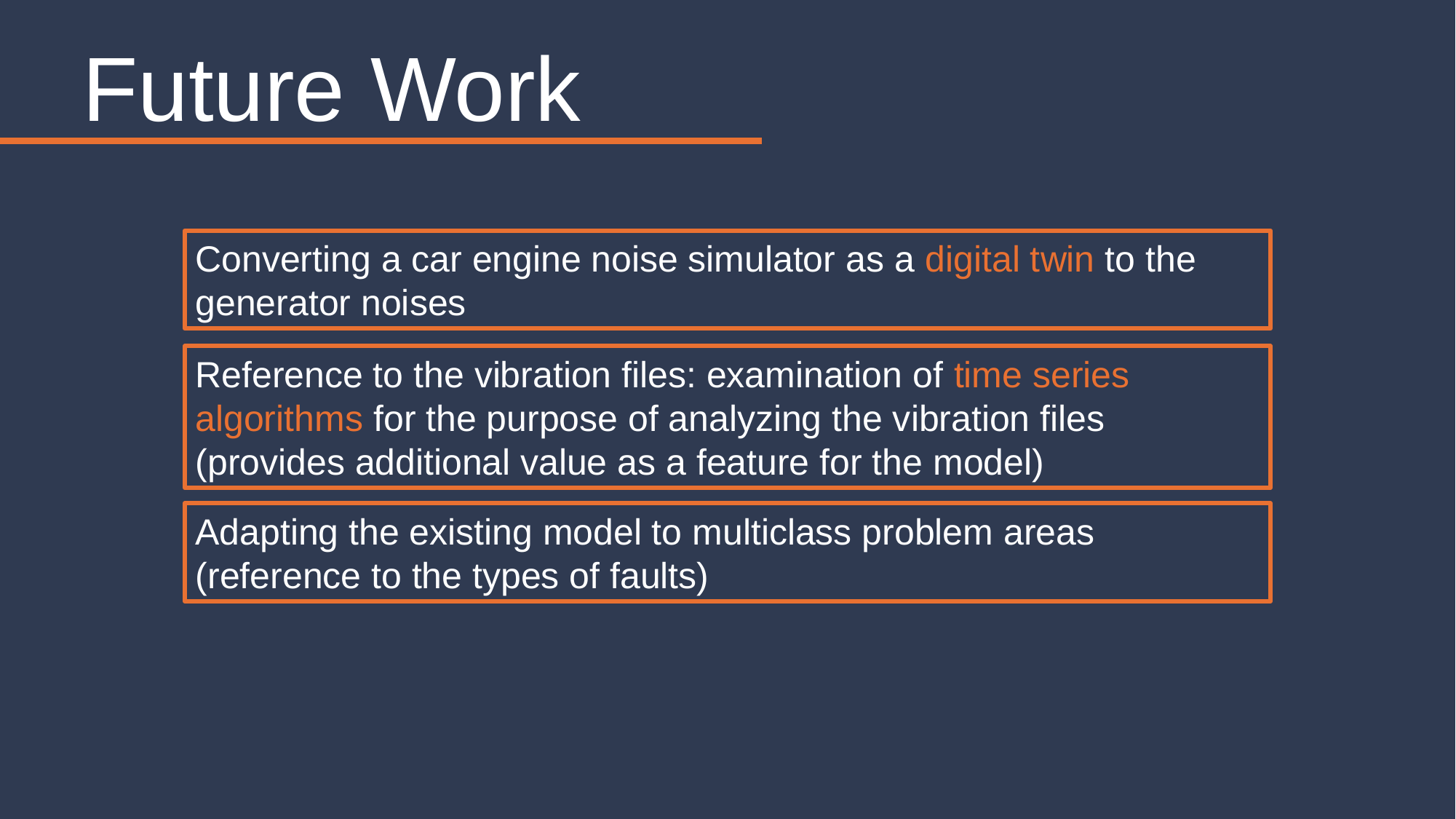

# Future Work
Converting a car engine noise simulator as a digital twin to the generator noises
Reference to the vibration files: examination of time series algorithms for the purpose of analyzing the vibration files (provides additional value as a feature for the model)
Adapting the existing model to multiclass problem areas (reference to the types of faults)